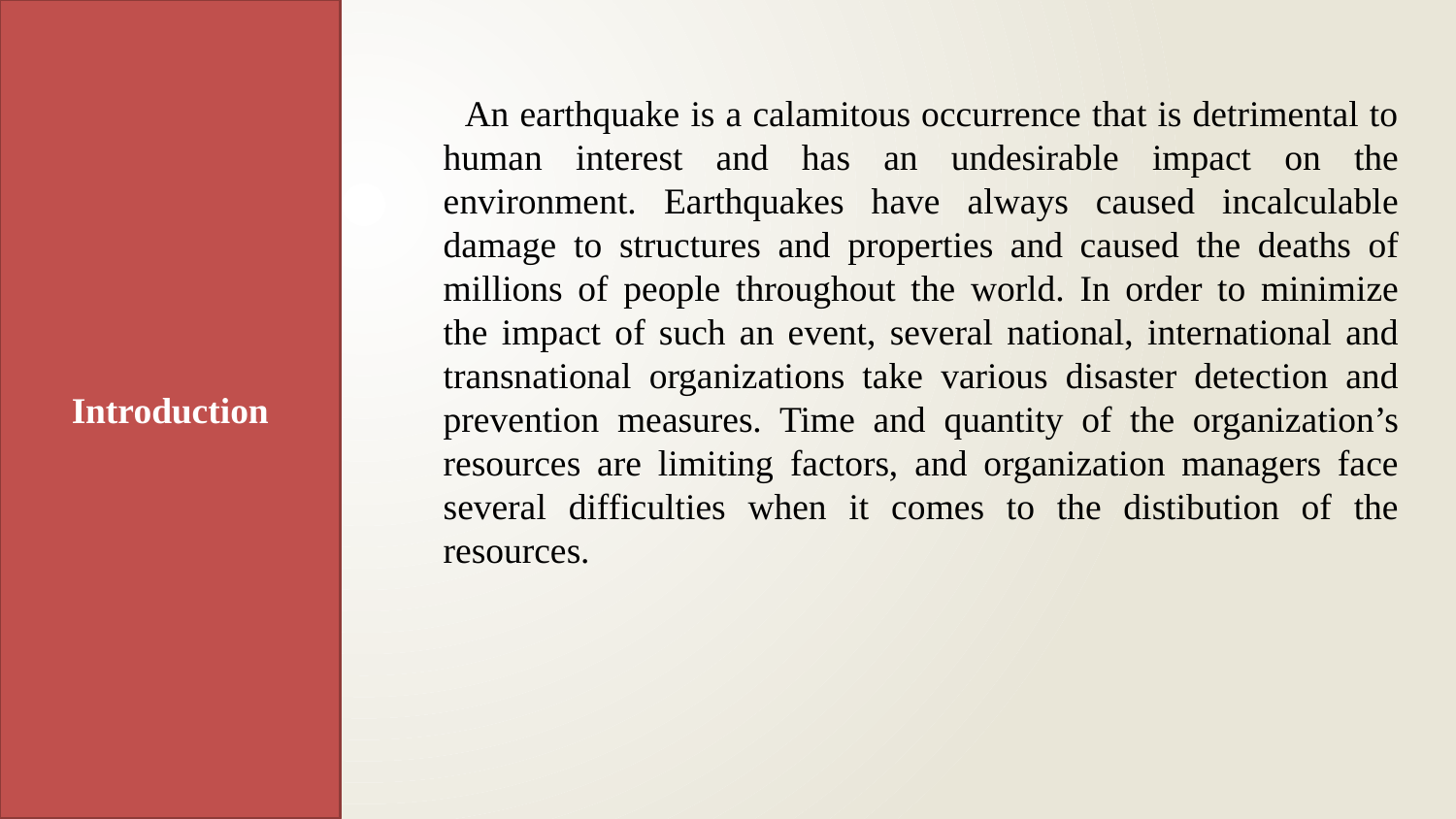

Introduction
       An earthquake is a calamitous occurrence that is detrimental to human interest and has an undesirable impact on the environment. Earthquakes have always caused incalculable damage to structures and properties and caused the deaths of millions of people throughout the world. In order to minimize the impact of such an event, several national, international and transnational organizations take various disaster detection and prevention measures. Time and quantity of the organization’s resources are limiting factors, and organization managers face several difficulties when it comes to the distibution of the resources.